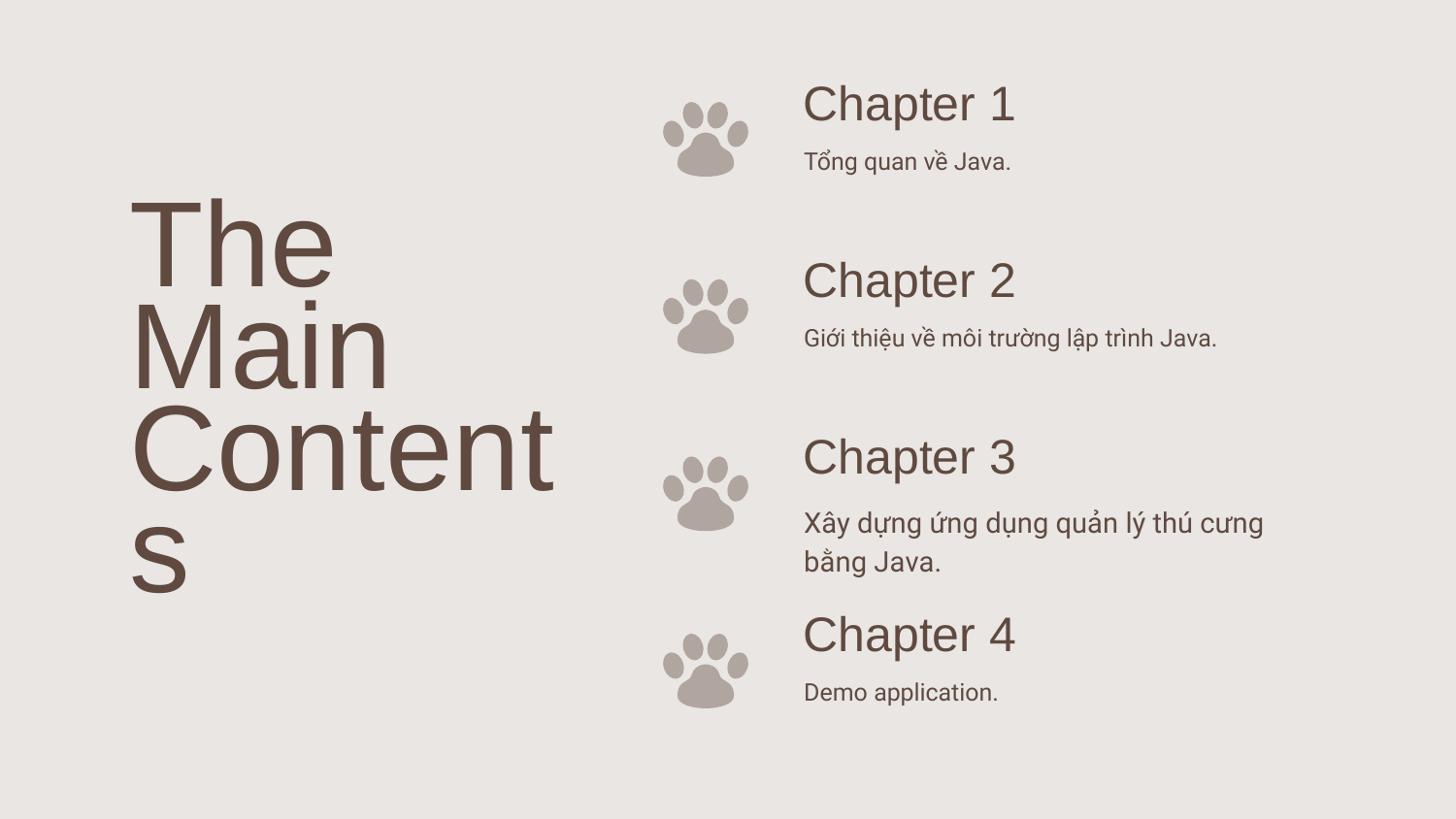

Chapter 1

Tổng quan về Java.
Chapter 2

# The Main Contents
Giới thiệu về môi trường lập trình Java.
Chapter 3

Xây dựng ứng dụng quản lý thú cưng bằng Java.

Chapter 4

Demo application.